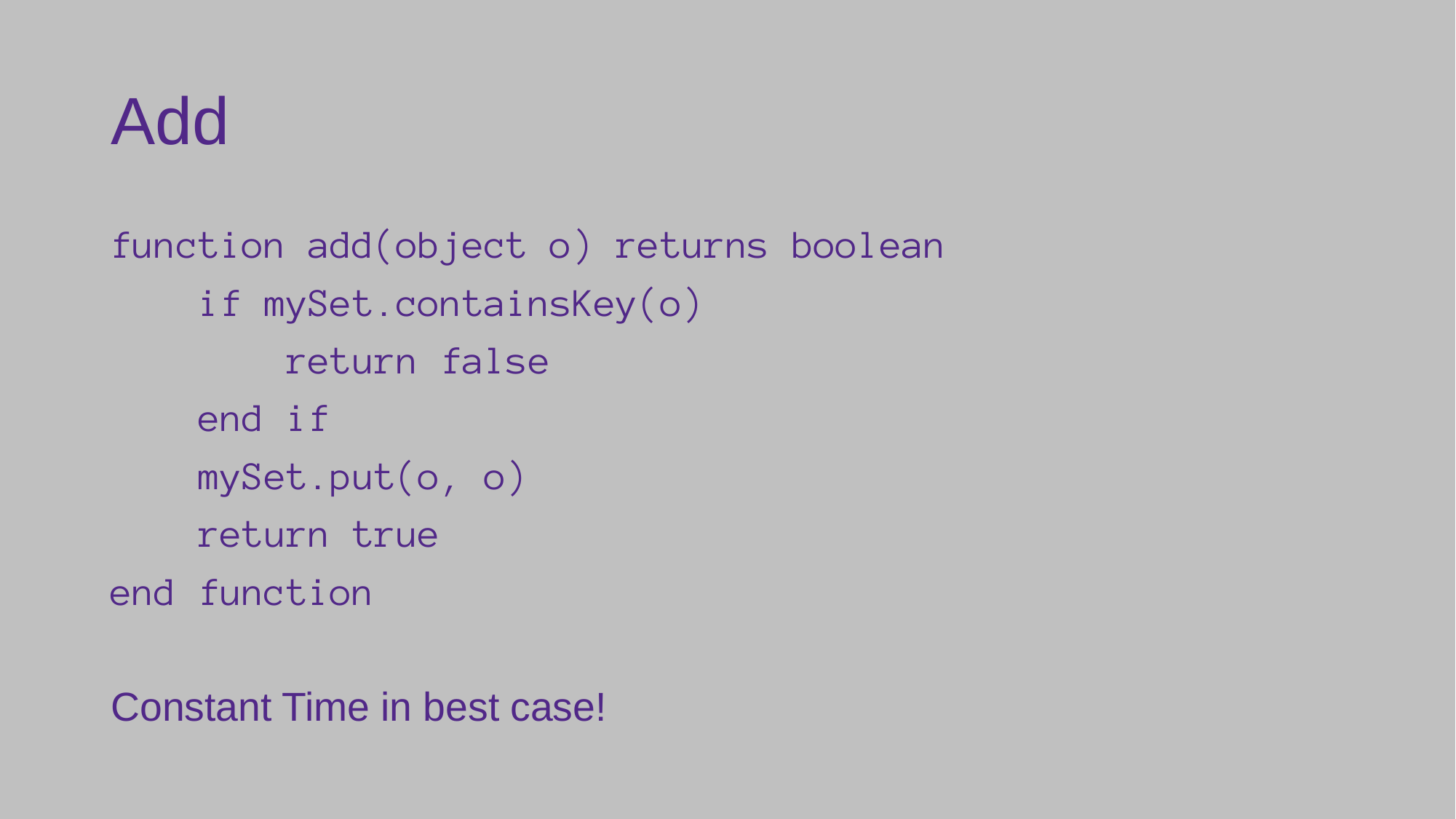

# Add
function add(object o) returns boolean
    if mySet.containsKey(o)
        return false
    end if
    mySet.put(o, o)
    return true
end function

Constant Time in best case!